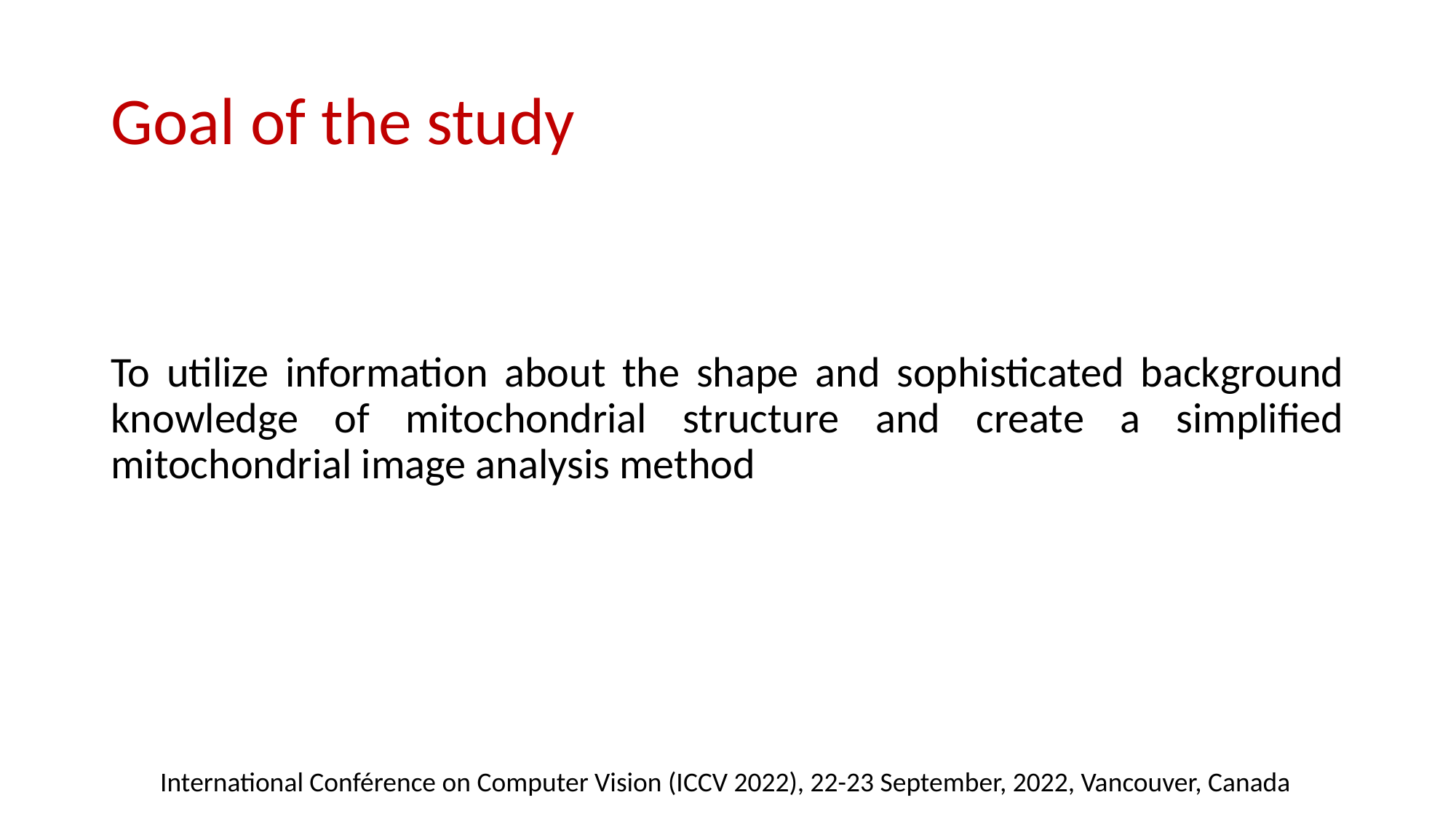

# Goal of the study

To utilize information about the shape and sophisticated background knowledge of mitochondrial structure and create a simplified mitochondrial image analysis method
International Conférence on Computer Vision (ICCV 2022), 22-23 September, 2022, Vancouver, Canada